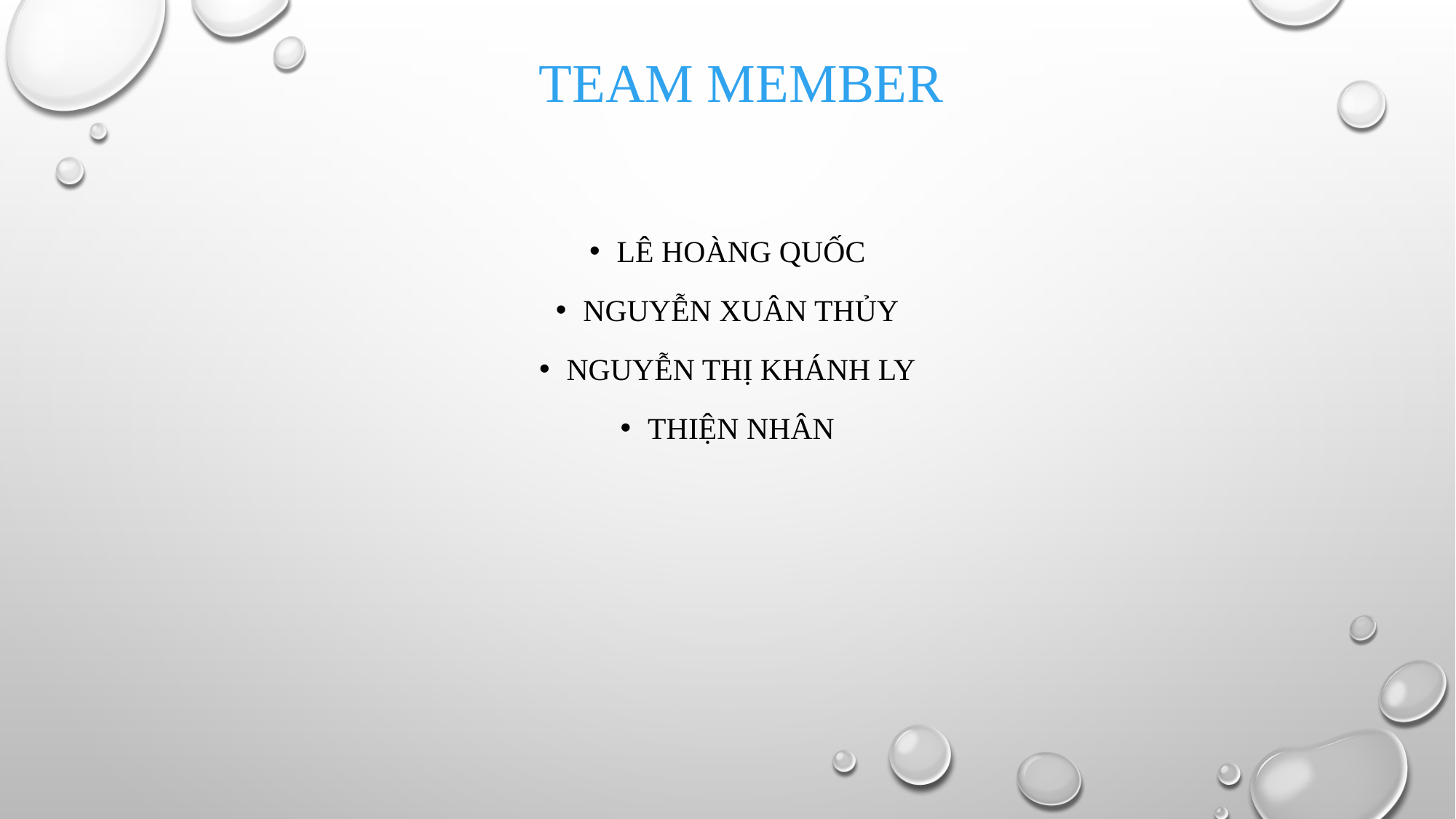

# team Member
Lê Hoàng Quốc
Nguyễn Xuân Thủy
Nguyễn Thị Khánh Ly
Thiện Nhân